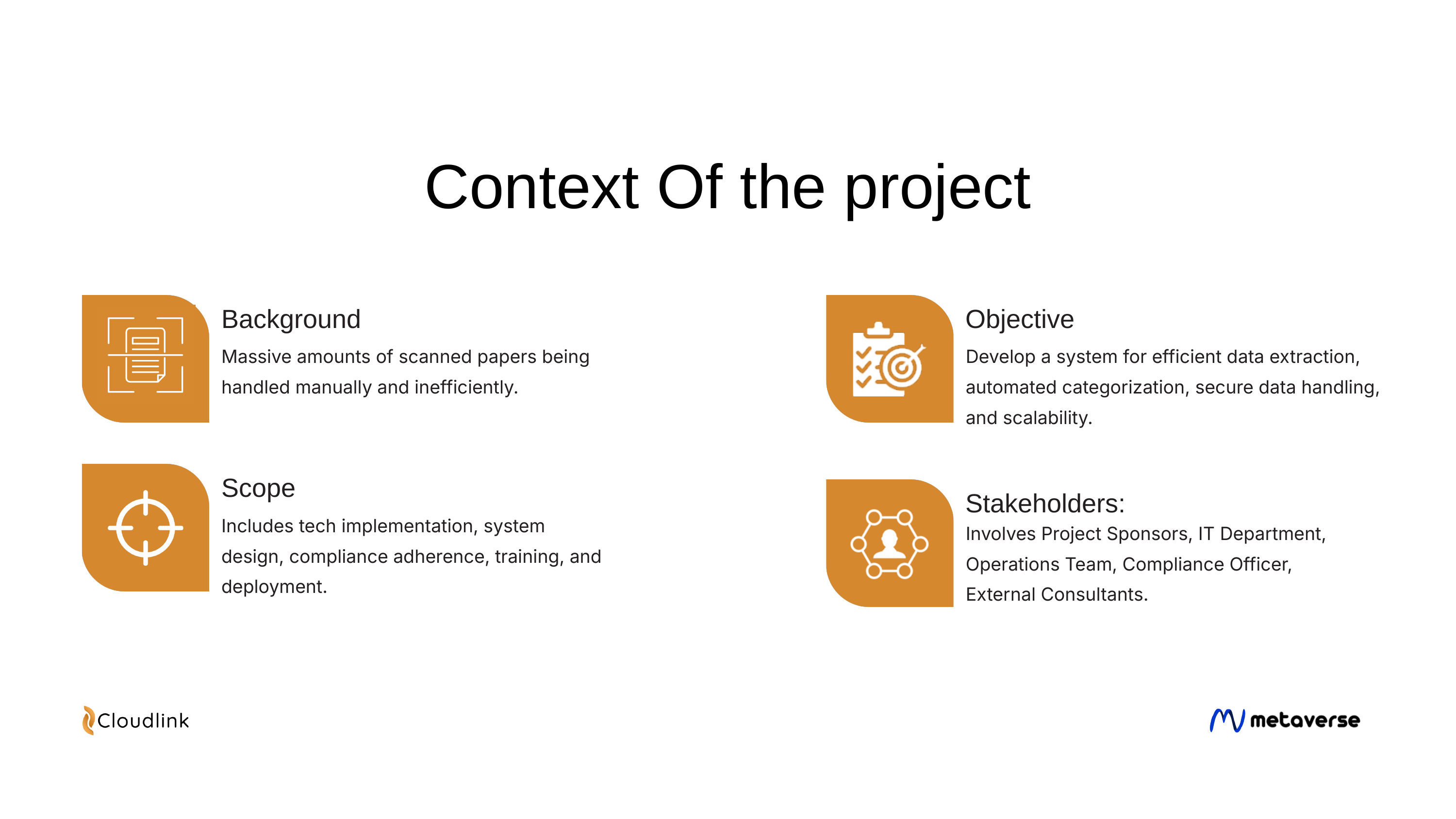

Context Of the project
Background
Objective

Massive amounts of scanned papers being handled manually and inefficiently.
Develop a system for efficient data extraction, automated categorization, secure data handling, and scalability.
Scope

Stakeholders:

Includes tech implementation, system design, compliance adherence, training, and deployment.
Involves Project Sponsors, IT Department, Operations Team, Compliance Officer,
External Consultants.